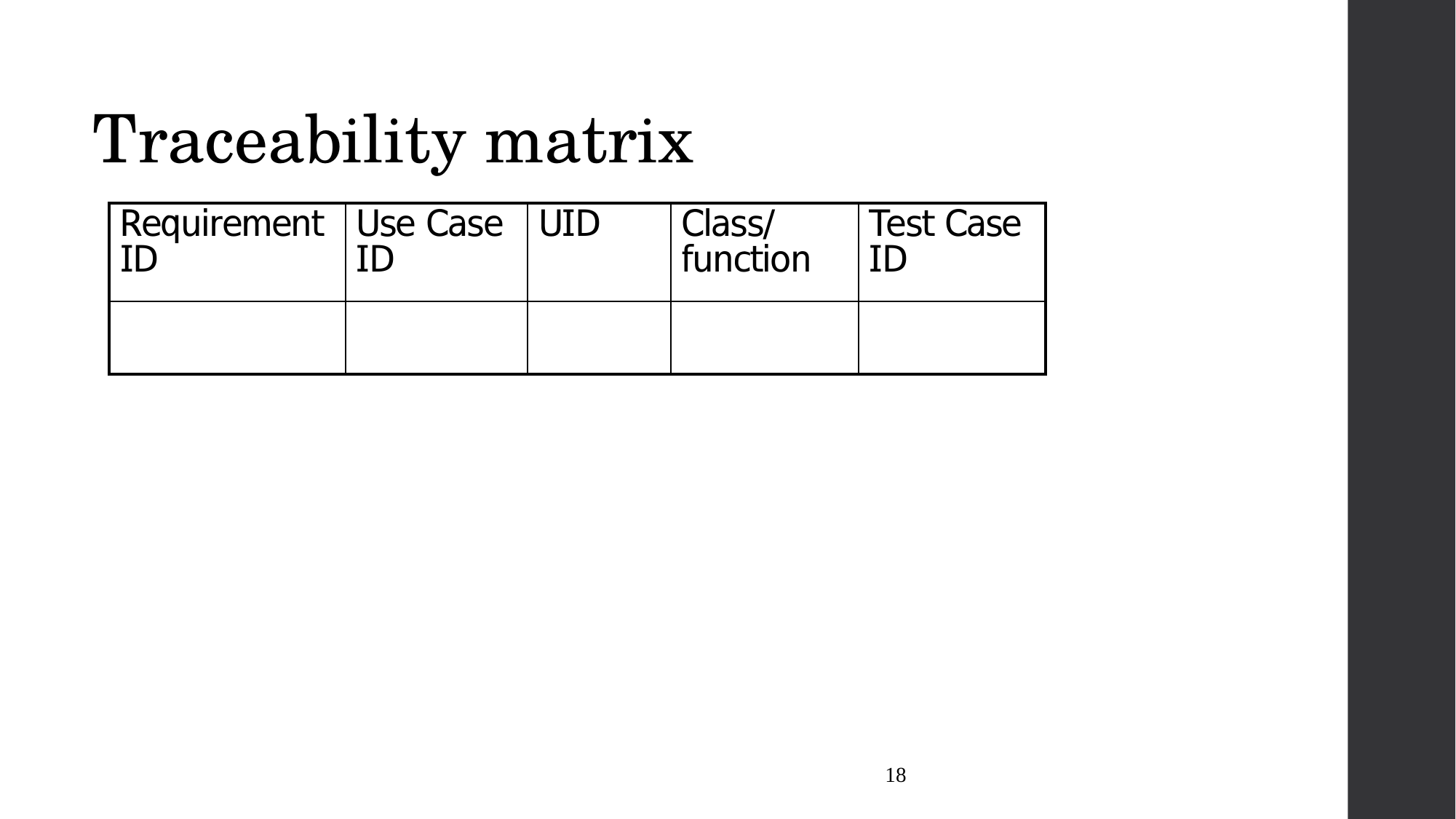

Traceability matrix
| Requirement ID | Use Case ID | UID | Class/ function | Test Case ID |
| --- | --- | --- | --- | --- |
|  |  |  |  |  |
18